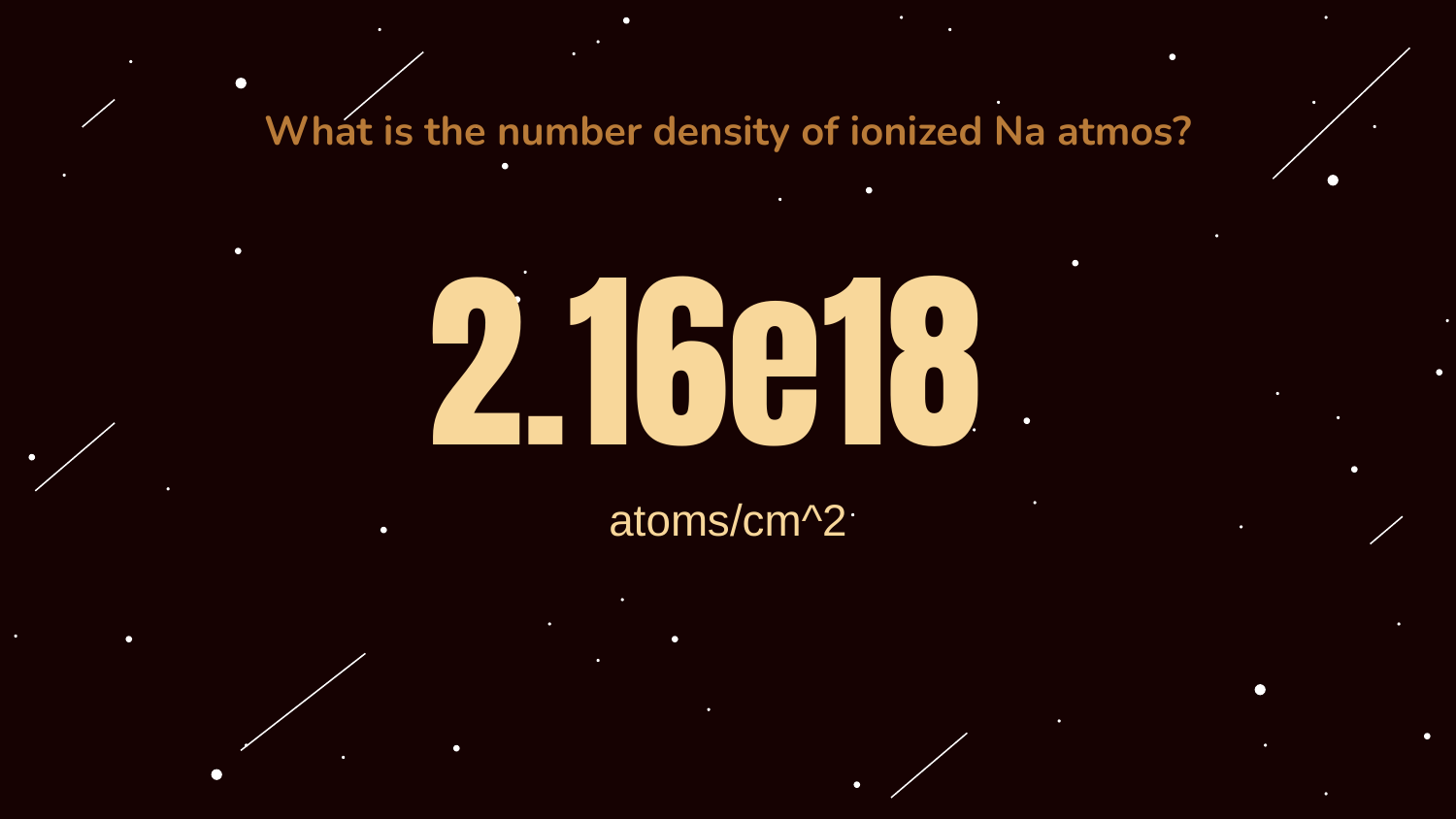

What is the number density of ionized Na atmos?
# 2.16e18
atoms/cm^2